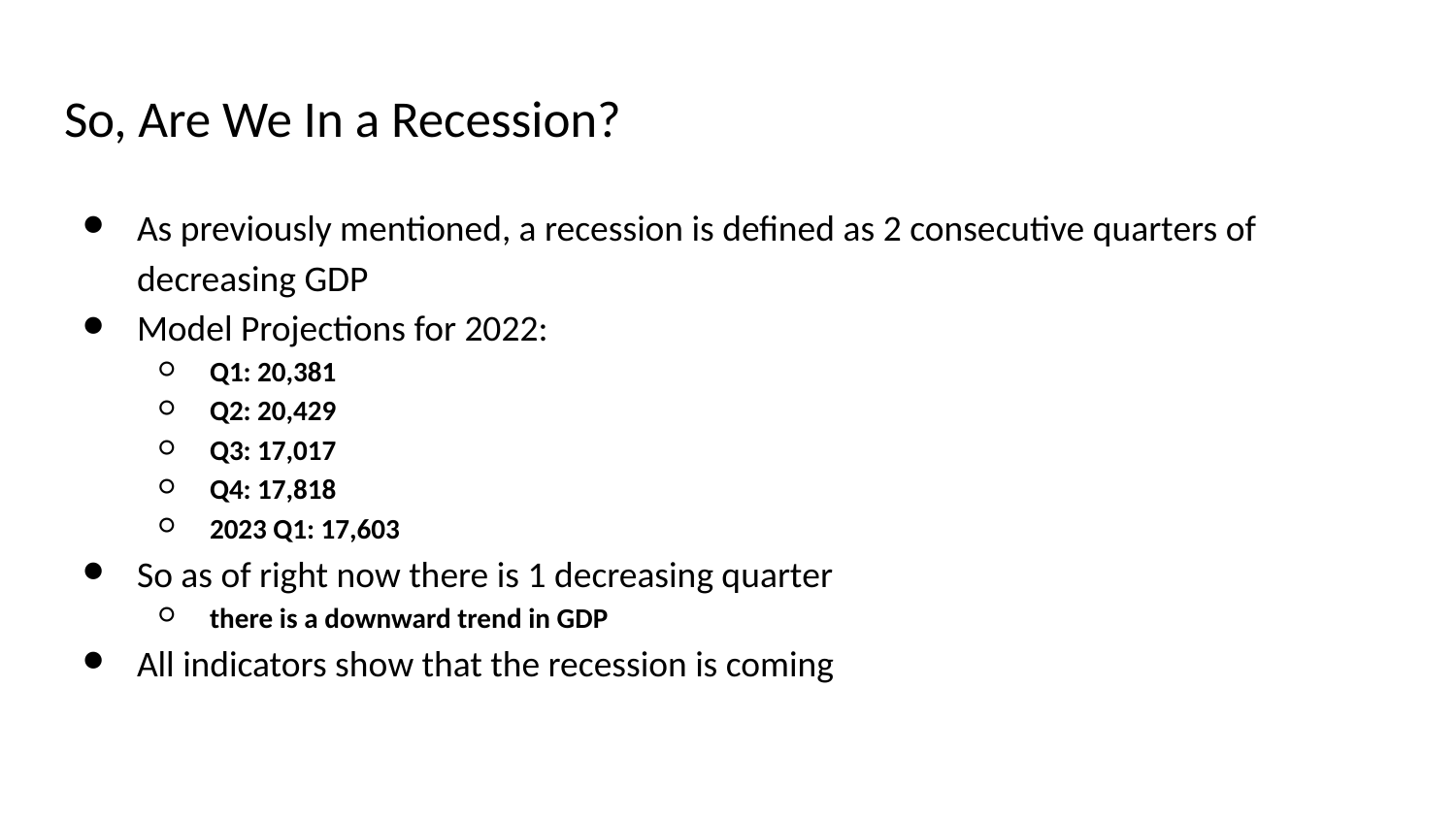

# So, Are We In a Recession?
As previously mentioned, a recession is defined as 2 consecutive quarters of decreasing GDP
Model Projections for 2022:
Q1: 20,381
Q2: 20,429
Q3: 17,017
Q4: 17,818
2023 Q1: 17,603
So as of right now there is 1 decreasing quarter
there is a downward trend in GDP
All indicators show that the recession is coming